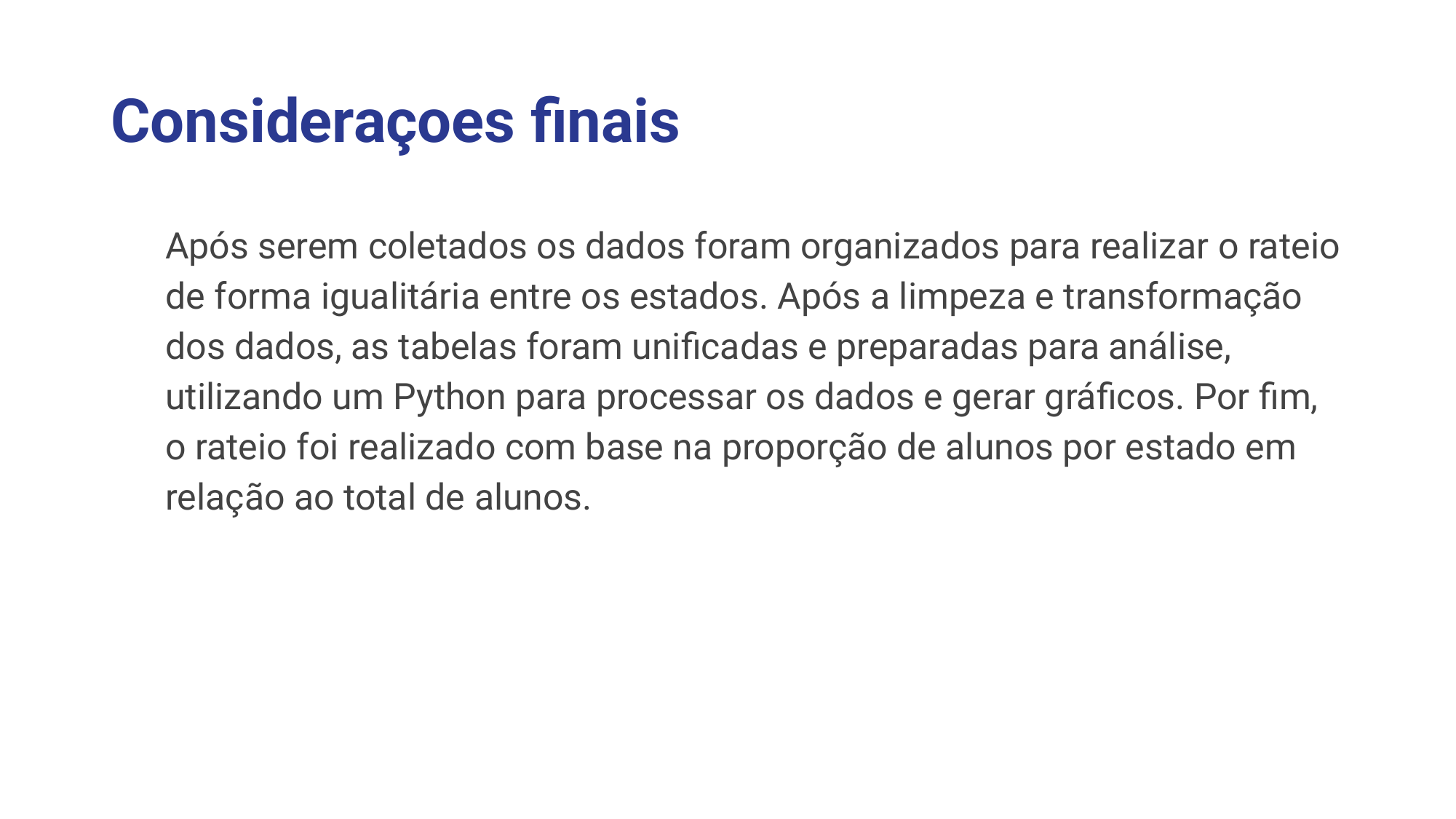

# Consideraçoes finais
Após serem coletados os dados foram organizados para realizar o rateio de forma igualitária entre os estados. Após a limpeza e transformação dos dados, as tabelas foram unificadas e preparadas para análise, utilizando um Python para processar os dados e gerar gráficos. Por fim, o rateio foi realizado com base na proporção de alunos por estado em relação ao total de alunos.